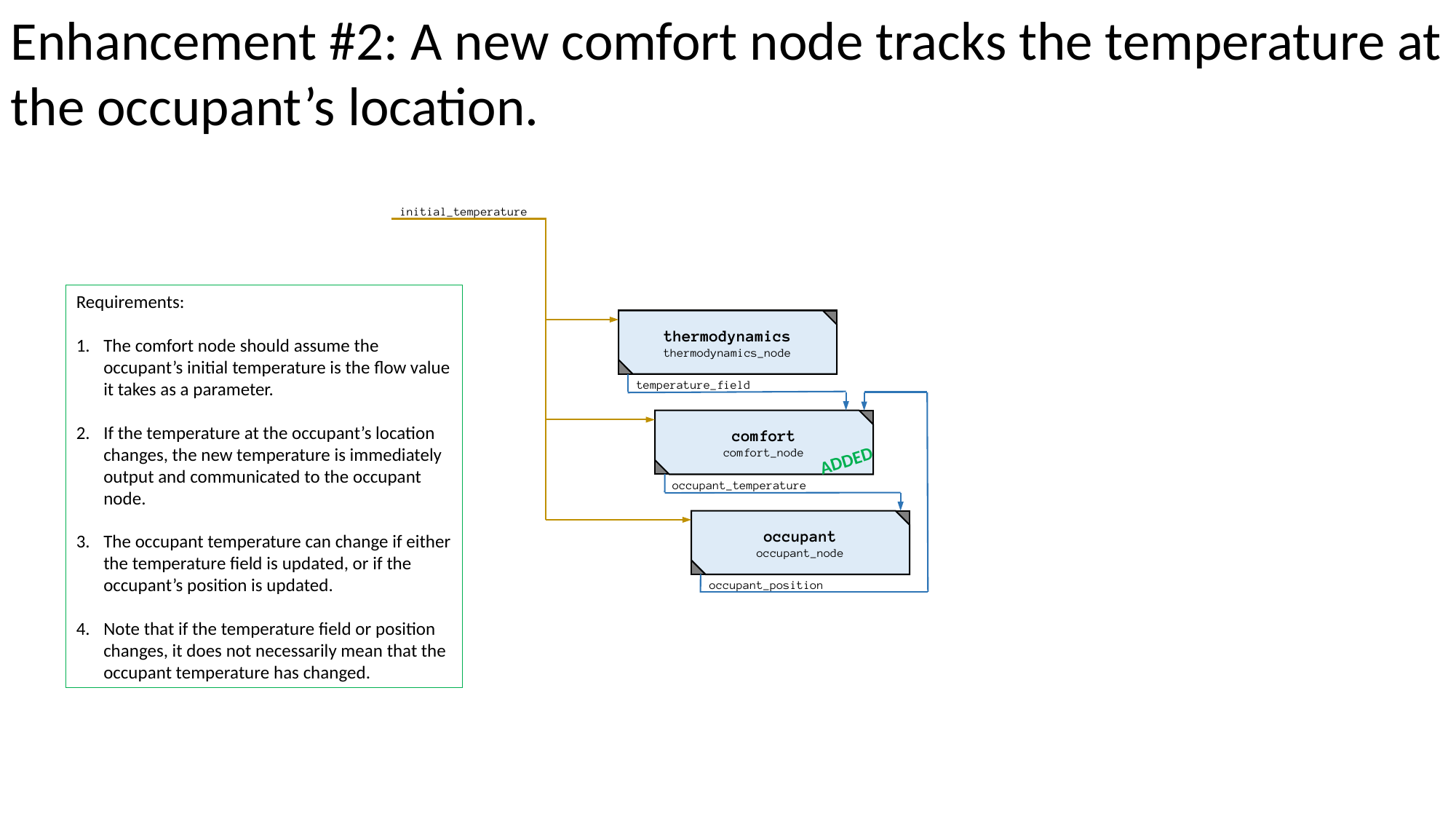

Enhancement #2: A new comfort node tracks the temperature at the occupant’s location.
initial_temperature
Requirements:

The comfort node should assume the occupant’s initial temperature is the flow value it takes as a parameter.

If the temperature at the occupant’s location changes, the new temperature is immediately output and communicated to the occupant node.

The occupant temperature can change if either the temperature field is updated, or if the occupant’s position is updated.

Note that if the temperature field or position changes, it does not necessarily mean that the occupant temperature has changed.

thermodynamics
thermodynamics_node
temperature_field

comfort
comfort_node
ADDED
occupant_temperature

occupant
occupant_node
occupant_position